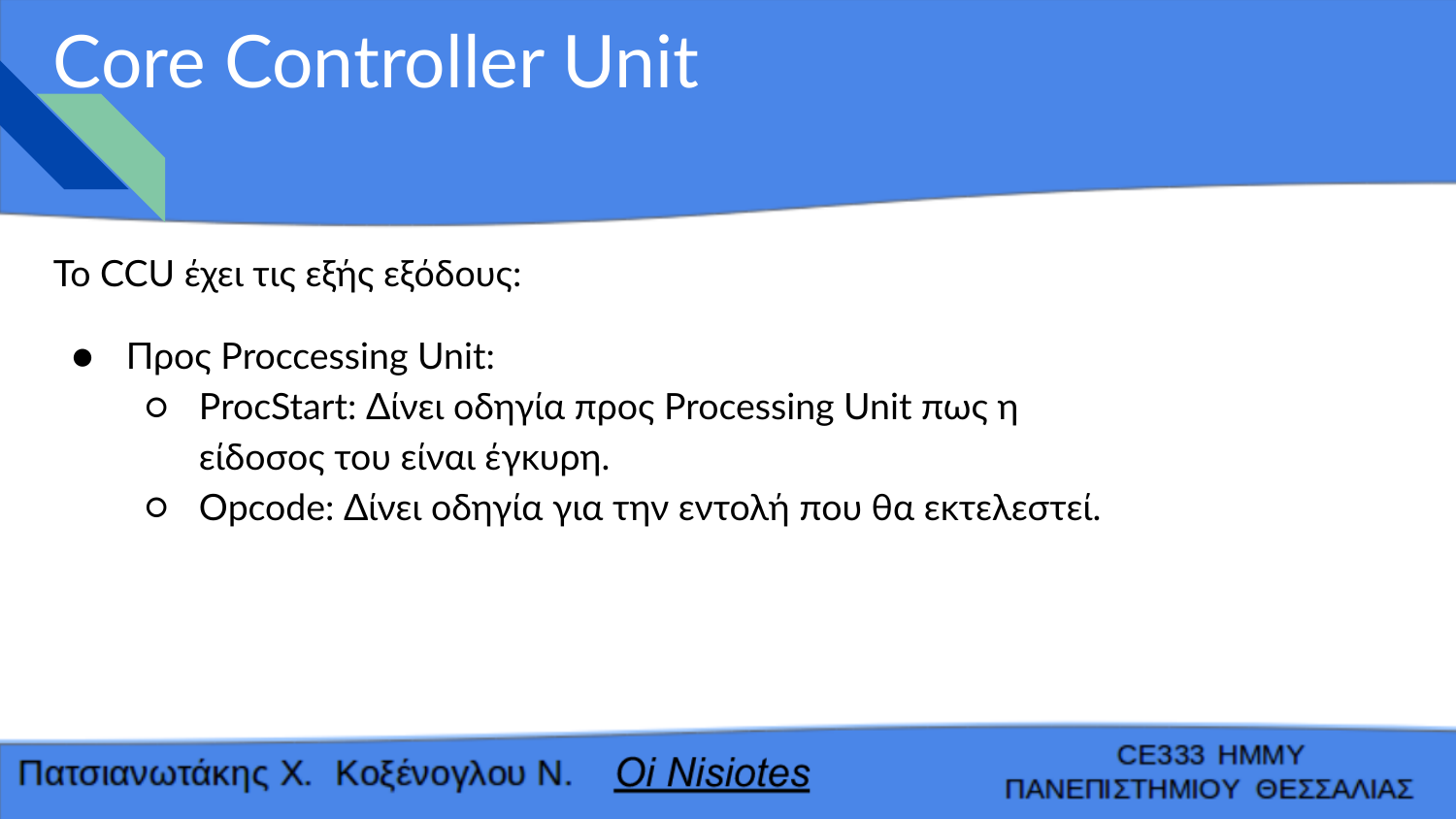

# Core Controller Unit

Το CCU έχει τις εξής εξόδους:
Προς Proccessing Unit:
ProcStart: Δίνει οδηγία προς Processing Unit πως η είδοσος του είναι έγκυρη.
Opcode: Δίνει οδηγία για την εντολή που θα εκτελεστεί.